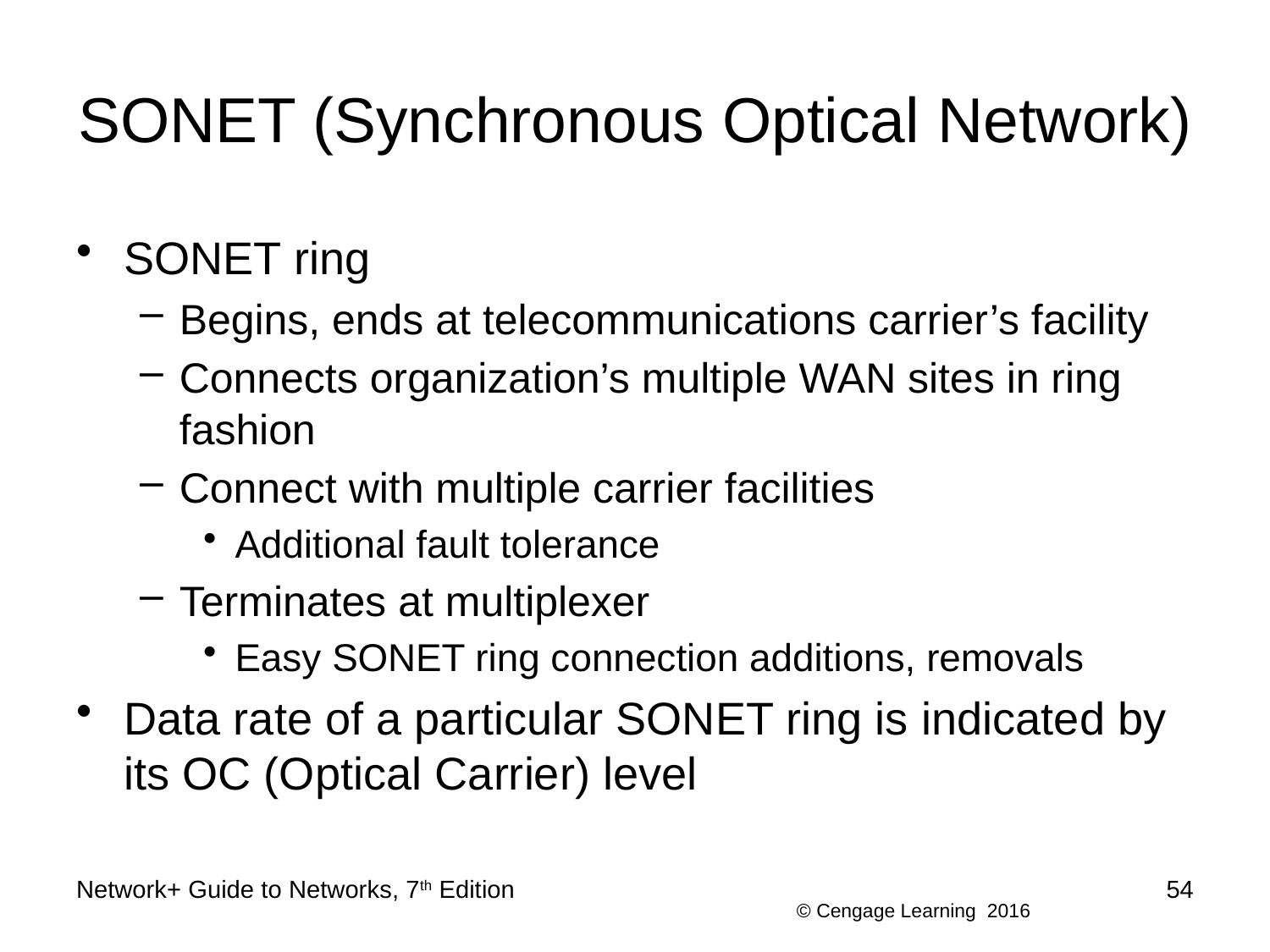

# SONET (Synchronous Optical Network)
SONET ring
Begins, ends at telecommunications carrier’s facility
Connects organization’s multiple WAN sites in ring fashion
Connect with multiple carrier facilities
Additional fault tolerance
Terminates at multiplexer
Easy SONET ring connection additions, removals
Data rate of a particular SONET ring is indicated by its OC (Optical Carrier) level
Network+ Guide to Networks, 7th Edition
54